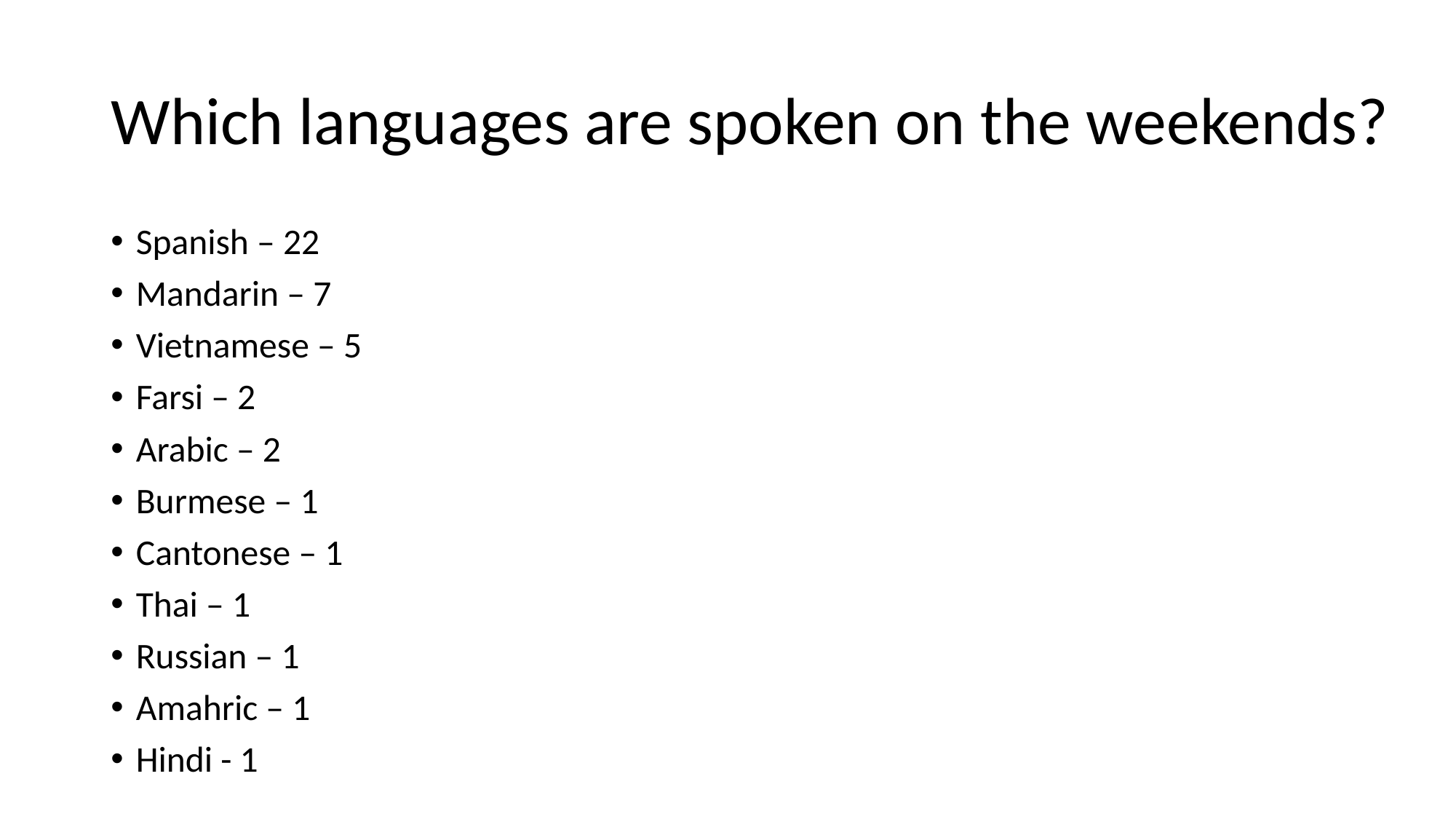

# Which languages are spoken on the weekends?
Spanish – 22
Mandarin – 7
Vietnamese – 5
Farsi – 2
Arabic – 2
Burmese – 1
Cantonese – 1
Thai – 1
Russian – 1
Amahric – 1
Hindi - 1